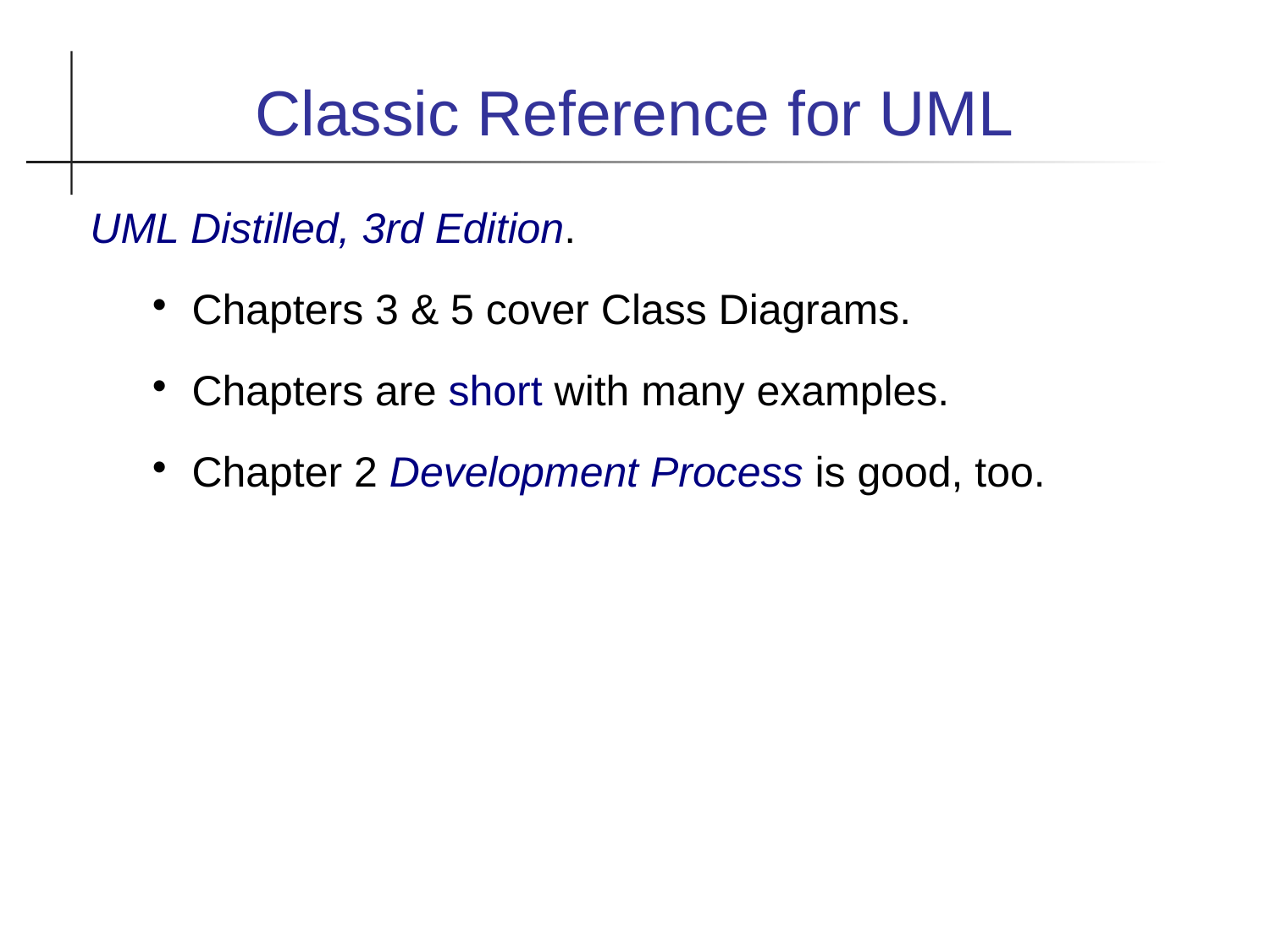

Classic Reference for UML
UML Distilled, 3rd Edition.
Chapters 3 & 5 cover Class Diagrams.
Chapters are short with many examples.
Chapter 2 Development Process is good, too.